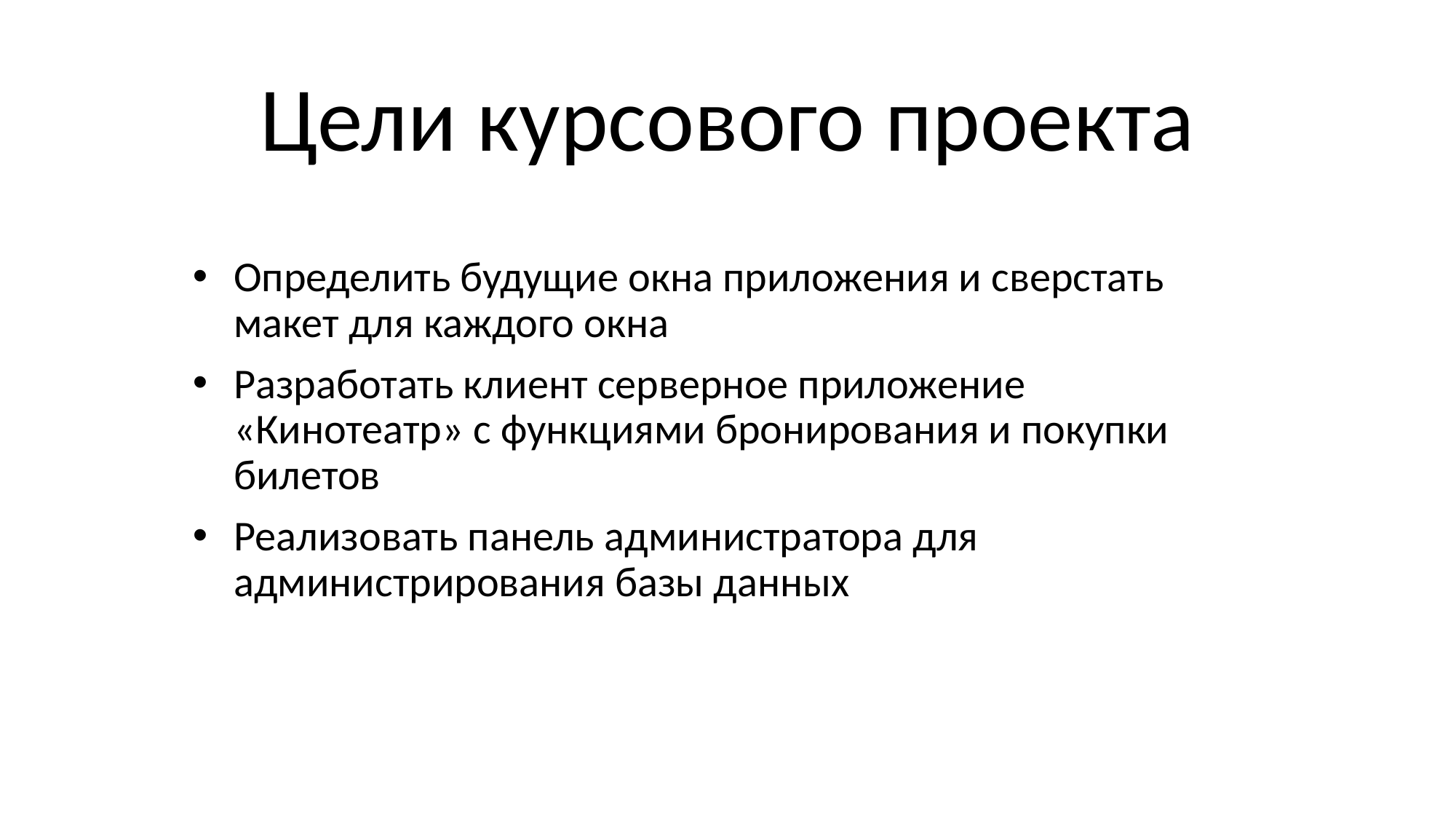

# Цели курсового проекта
Определить будущие окна приложения и сверстать макет для каждого окна
Разработать клиент серверное приложение «Кинотеатр» с функциями бронирования и покупки билетов
Реализовать панель администратора для администрирования базы данных